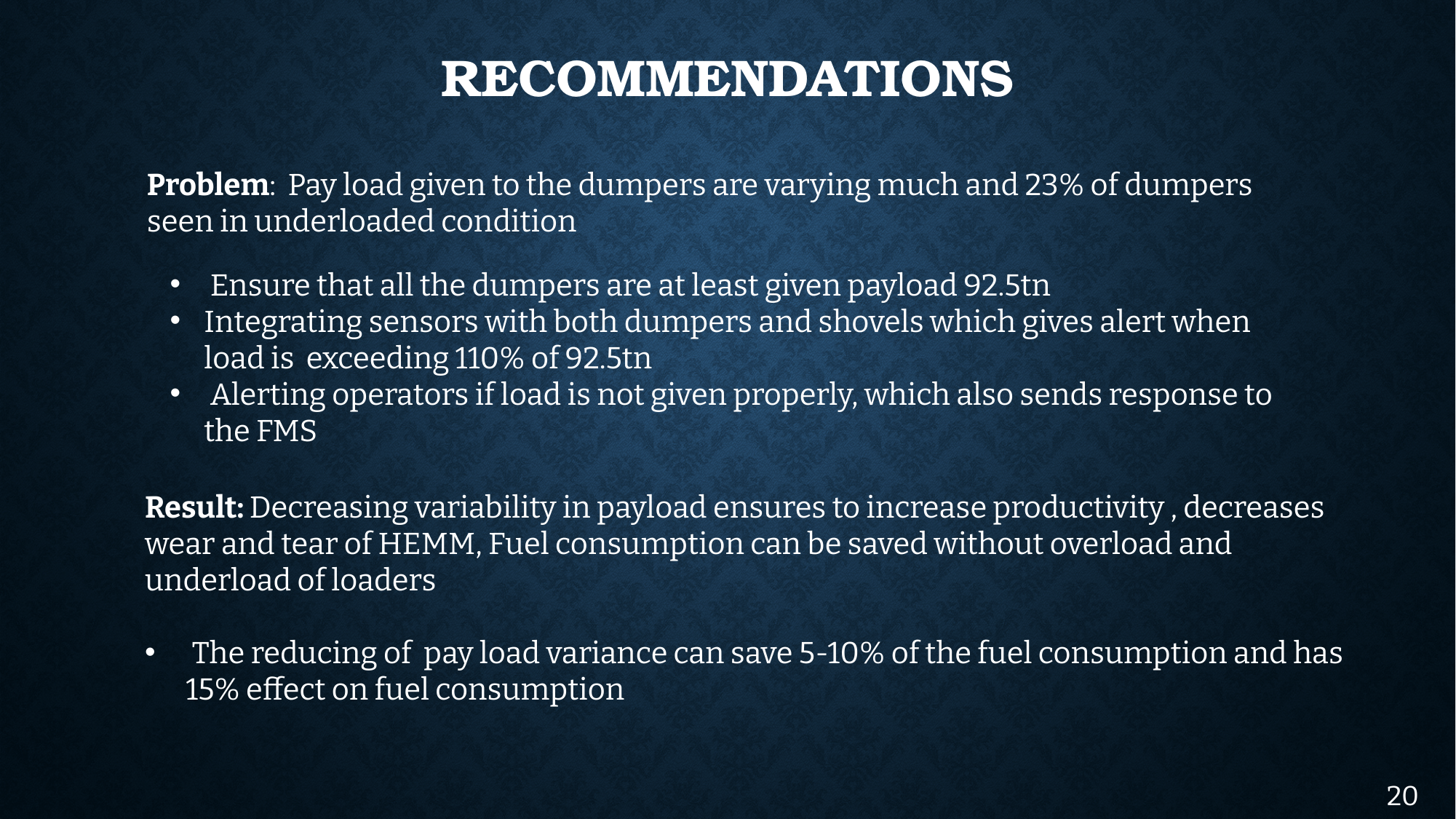

# Recommendations
Problem:  Pay load given to the dumpers are varying much and 23% of dumpers seen in underloaded condition
 Ensure that all the dumpers are at least given payload 92.5tn
Integrating sensors with both dumpers and shovels which gives alert when load is  exceeding 110% of 92.5tn
 Alerting operators if load is not given properly, which also sends response to the FMS
Result: Decreasing variability in payload ensures to increase productivity , decreases wear and tear of HEMM, Fuel consumption can be saved without overload and underload of loaders

 The reducing of  pay load variance can save 5-10% of the fuel consumption and has 15% effect on fuel consumption

20